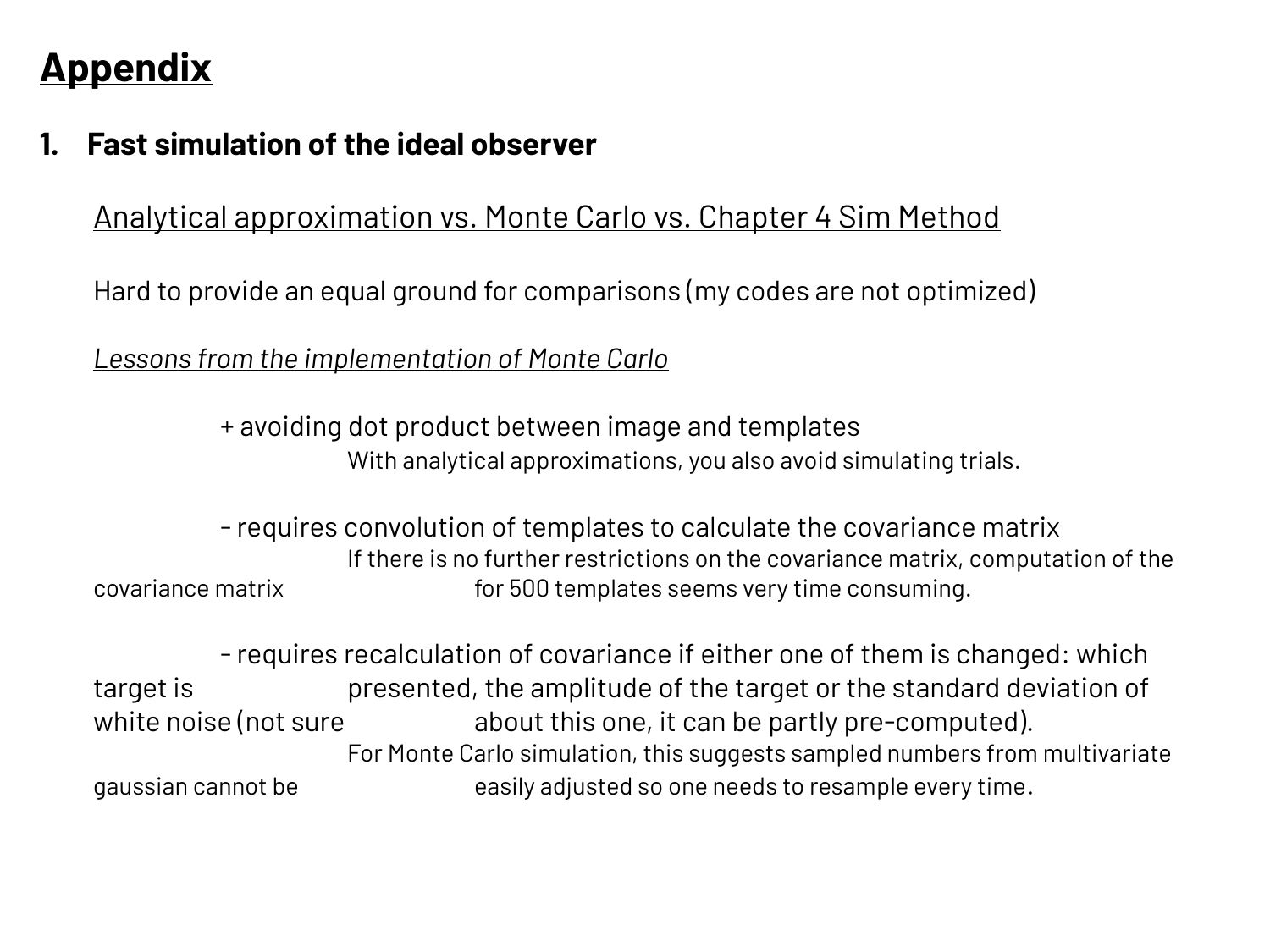

Appendix
Fast simulation of the ideal observer
Analytical approximation vs. Monte Carlo vs. Chapter 4 Sim Method

Hard to provide an equal ground for comparisons (my codes are not optimized)

Lessons from the implementation of Monte Carlo

	+ avoiding dot product between image and templates
		With analytical approximations, you also avoid simulating trials.

	- requires convolution of templates to calculate the covariance matrix
		If there is no further restrictions on the covariance matrix, computation of the covariance matrix 		for 500 templates seems very time consuming.

	- requires recalculation of covariance if either one of them is changed: which target is 		presented, the amplitude of the target or the standard deviation of white noise (not sure 	about this one, it can be partly pre-computed).
		For Monte Carlo simulation, this suggests sampled numbers from multivariate gaussian cannot be 		easily adjusted so one needs to resample every time.